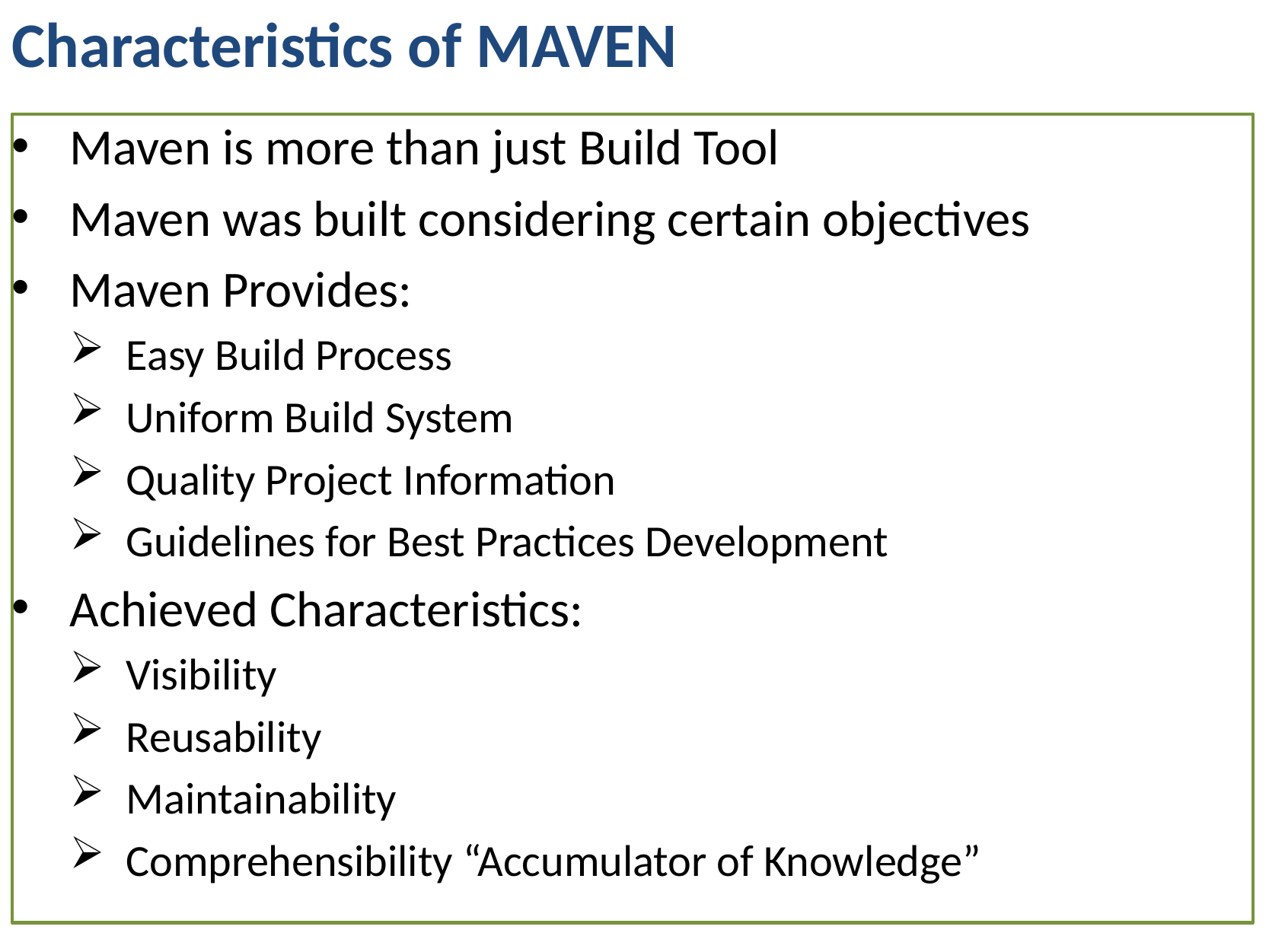

# Characteristics of MAVEN
Maven is more than just Build Tool
Maven was built considering certain objectives
Maven Provides:
Easy Build Process
Uniform Build System
Quality Project Information
Guidelines for Best Practices Development
Achieved Characteristics:
Visibility
Reusability
Maintainability
Comprehensibility “Accumulator of Knowledge”